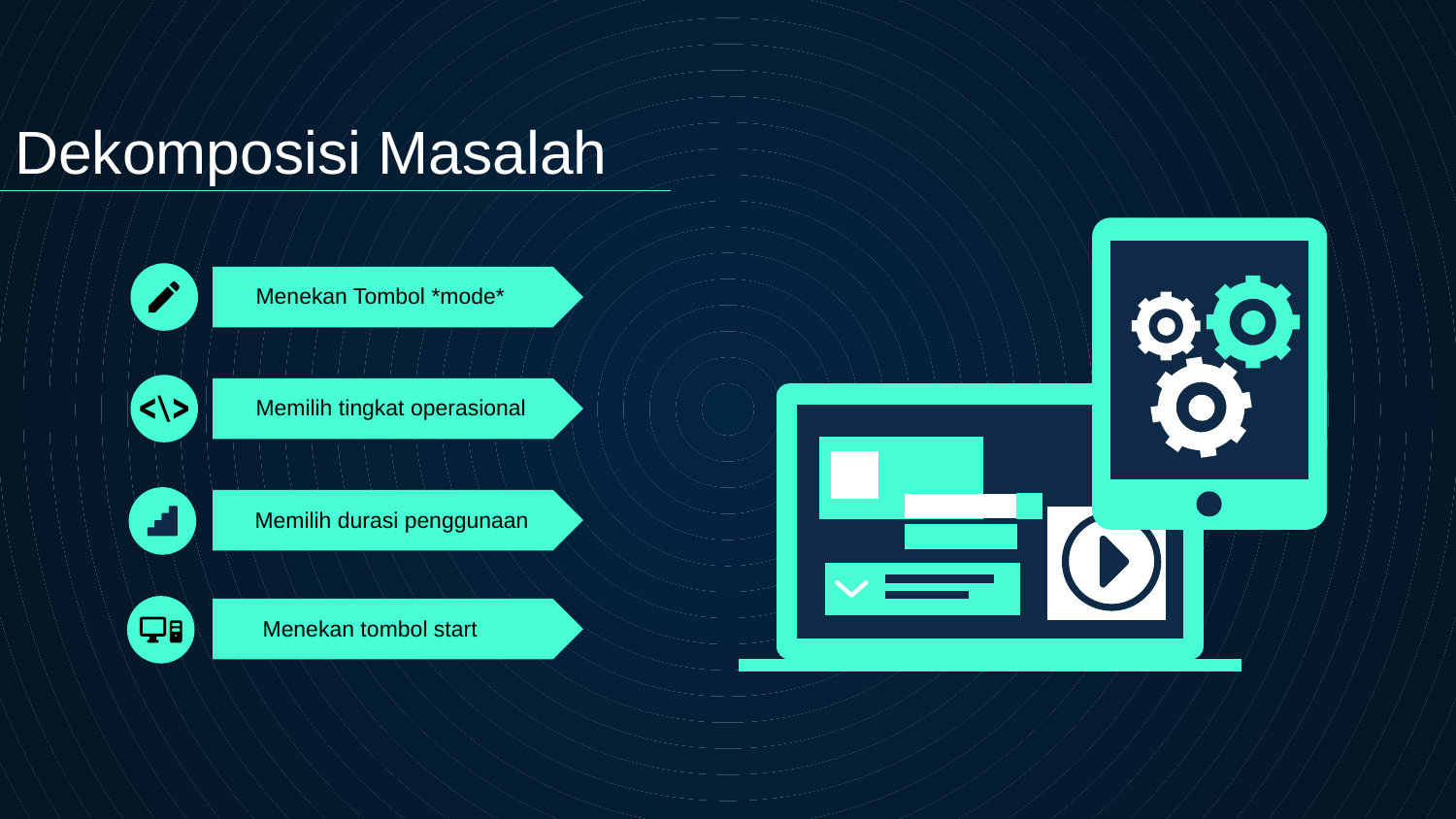

Dekomposisi Masalah

# Menekan Tombol *mode*

Memilih tingkat operasional

Memilih durasi penggunaan

Menekan tombol start